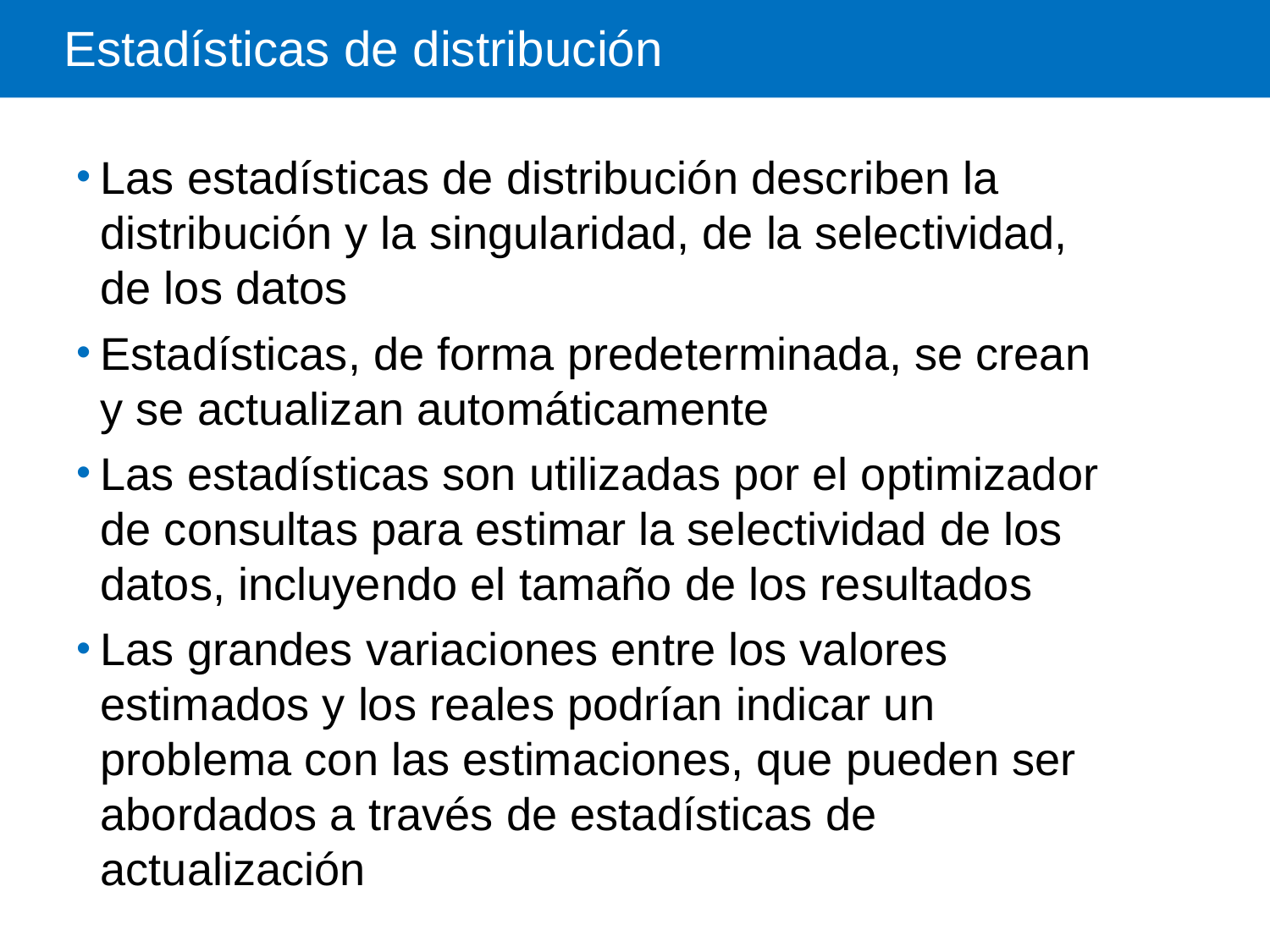

# Estadísticas de distribución
Las estadísticas de distribución describen la distribución y la singularidad, de la selectividad, de los datos
Estadísticas, de forma predeterminada, se crean y se actualizan automáticamente
Las estadísticas son utilizadas por el optimizador de consultas para estimar la selectividad de los datos, incluyendo el tamaño de los resultados
Las grandes variaciones entre los valores estimados y los reales podrían indicar un problema con las estimaciones, que pueden ser abordados a través de estadísticas de actualización